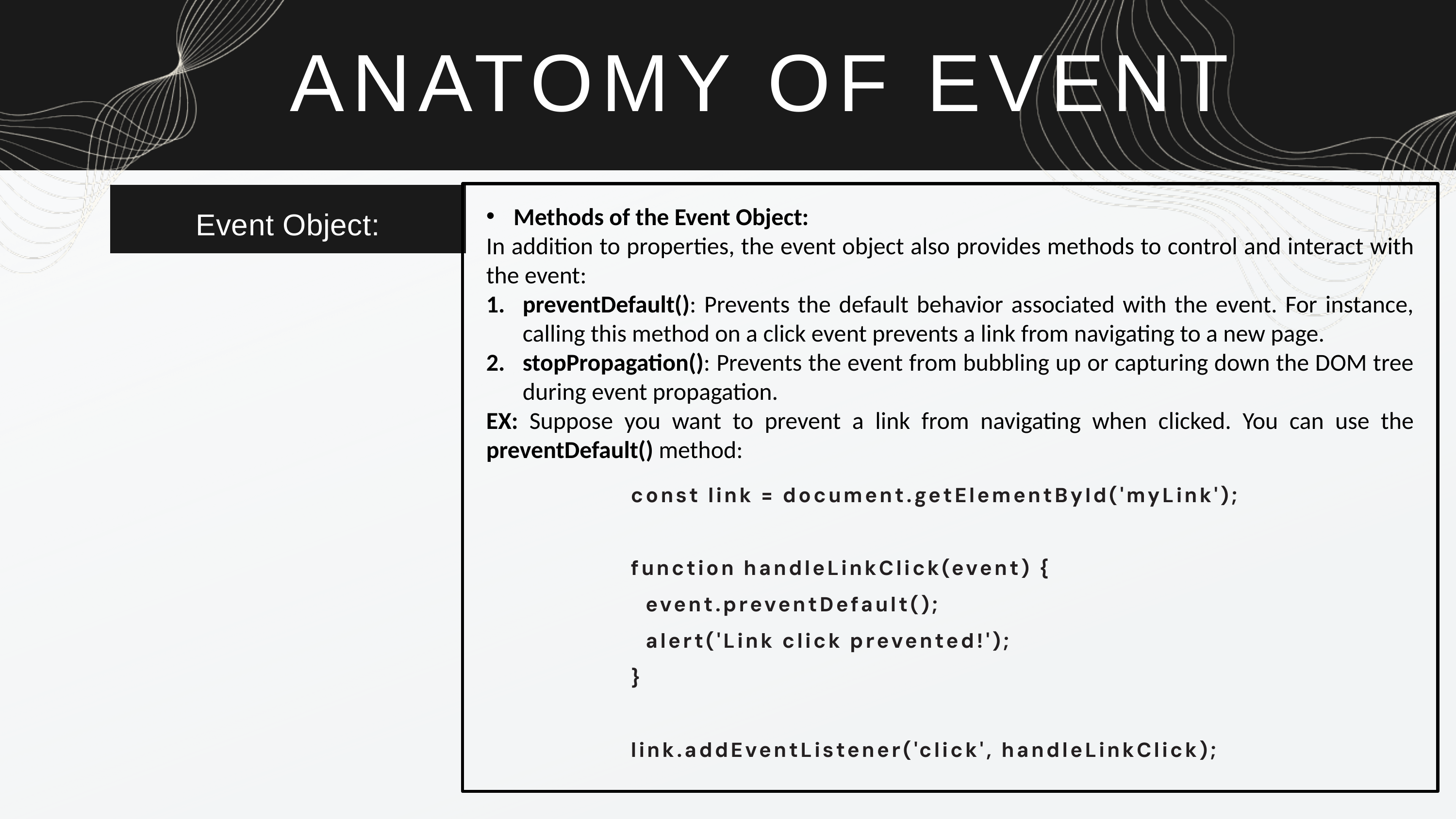

ANATOMY OF EVENT

Event Object:
Methods of the Event Object:
In addition to properties, the event object also provides methods to control and interact with the event:
preventDefault(): Prevents the default behavior associated with the event. For instance, calling this method on a click event prevents a link from navigating to a new page.
stopPropagation(): Prevents the event from bubbling up or capturing down the DOM tree during event propagation.
EX: Suppose you want to prevent a link from navigating when clicked. You can use the preventDefault() method:
const link = document.getElementById('myLink');

function handleLinkClick(event) {
  event.preventDefault();
  alert('Link click prevented!');
}

link.addEventListener('click', handleLinkClick);